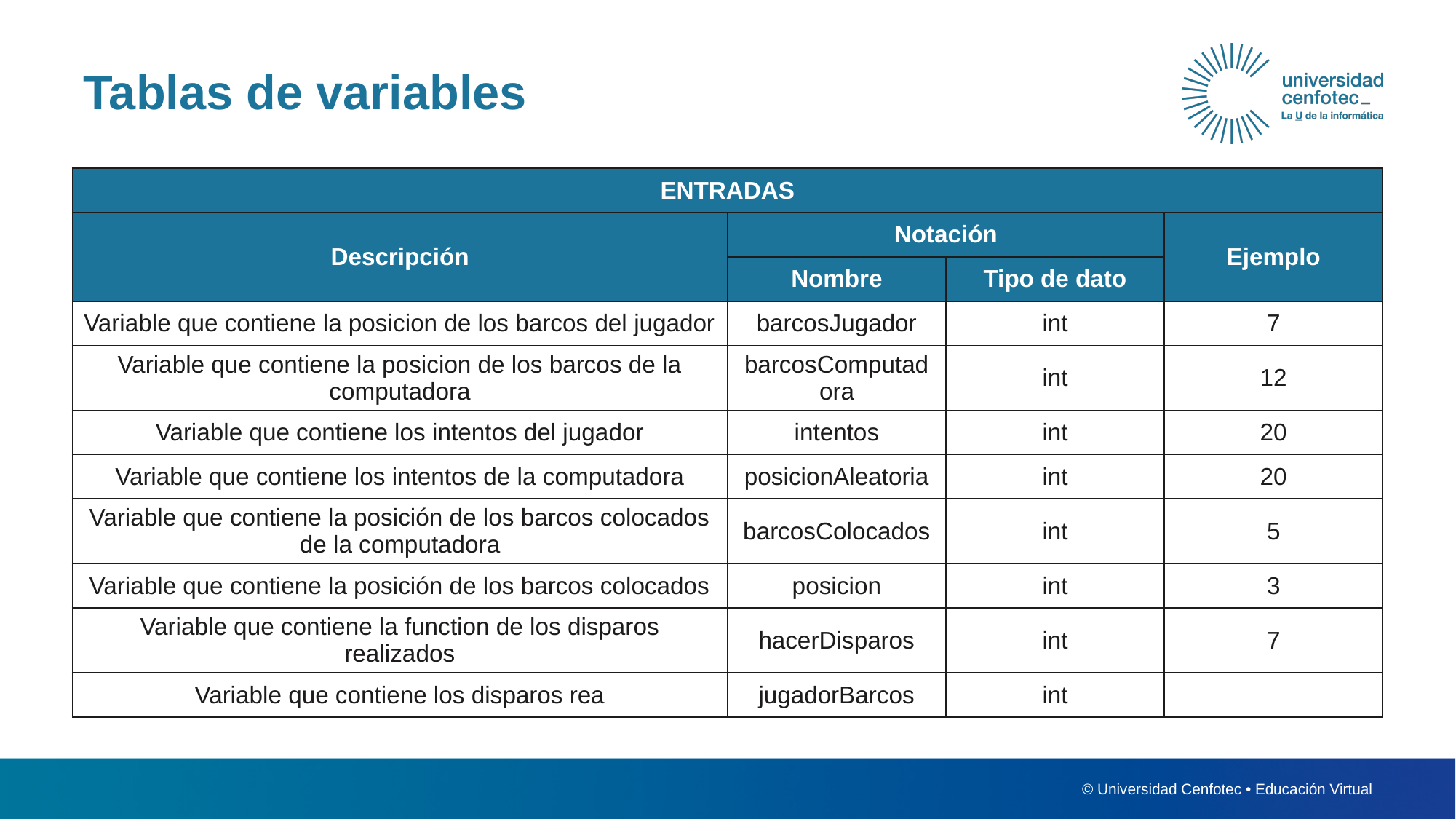

# Tablas de variables
| ENTRADAS |  |  |  |
| --- | --- | --- | --- |
| Descripción | Notación |  | Ejemplo |
|  | Nombre | Tipo de dato |  |
| Variable que contiene la posicion de los barcos del jugador | barcosJugador | int | 7 |
| Variable que contiene la posicion de los barcos de la computadora | barcosComputadora | int | 12 |
| Variable que contiene los intentos del jugador | intentos | int | 20 |
| Variable que contiene los intentos de la computadora | posicionAleatoria | int | 20 |
| Variable que contiene la posición de los barcos colocados de la computadora | barcosColocados | int | 5 |
| Variable que contiene la posición de los barcos colocados | posicion | int | 3 |
| Variable que contiene la function de los disparos realizados | hacerDisparos | int | 7 |
| Variable que contiene los disparos rea | jugadorBarcos | int |  |